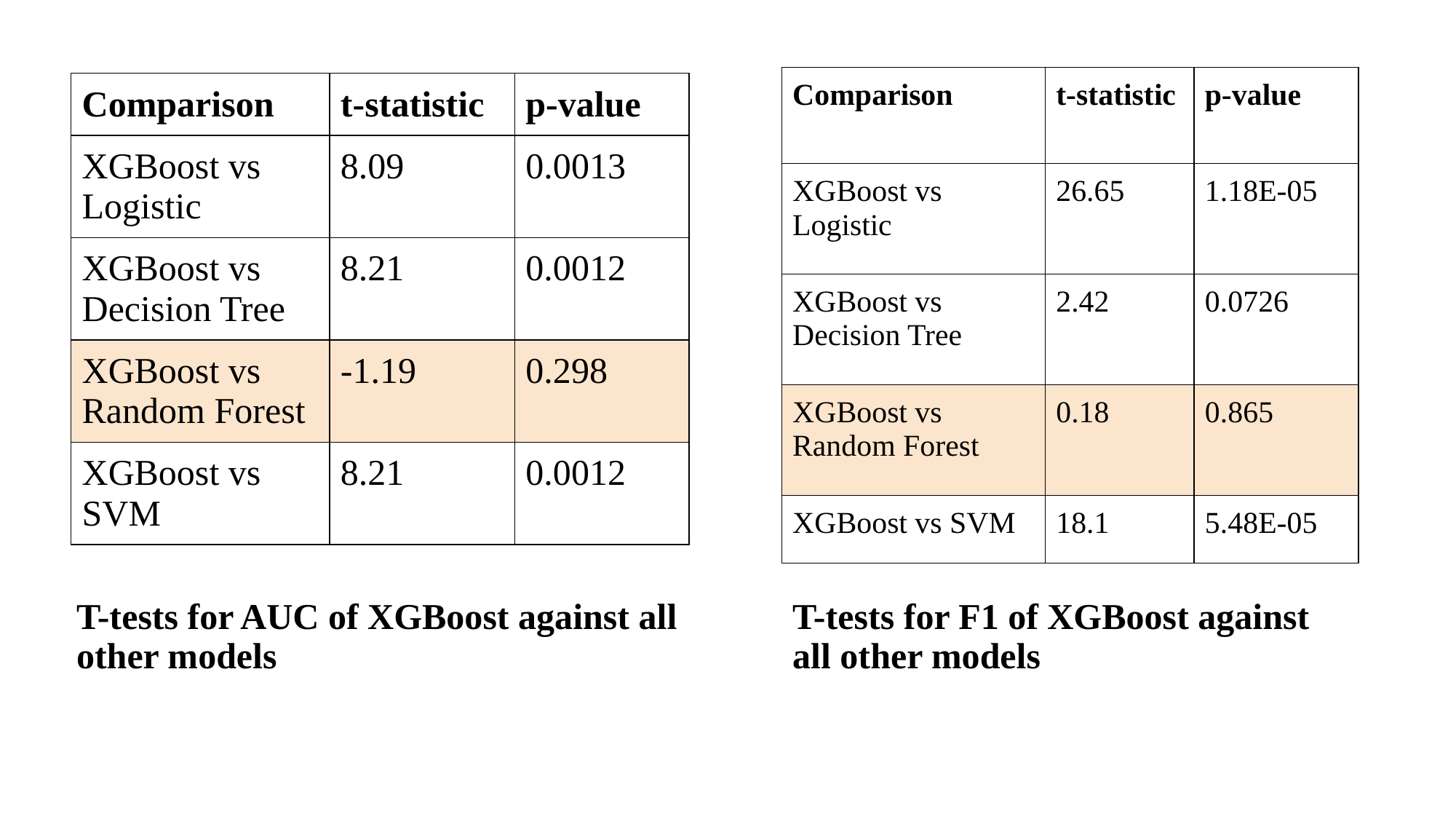

| Comparison | t-statistic | p-value |
| --- | --- | --- |
| XGBoost vs Logistic | 26.65 | 1.18E-05 |
| XGBoost vs Decision Tree | 2.42 | 0.0726 |
| XGBoost vs Random Forest | 0.18 | 0.865 |
| XGBoost vs SVM | 18.1 | 5.48E-05 |
| Comparison | t-statistic | p-value |
| --- | --- | --- |
| XGBoost vs Logistic | 8.09 | 0.0013 |
| XGBoost vs Decision Tree | 8.21 | 0.0012 |
| XGBoost vs Random Forest | -1.19 | 0.298 |
| XGBoost vs SVM | 8.21 | 0.0012 |

T-tests for AUC of XGBoost against all other models
T-tests for F1 of XGBoost against all other models